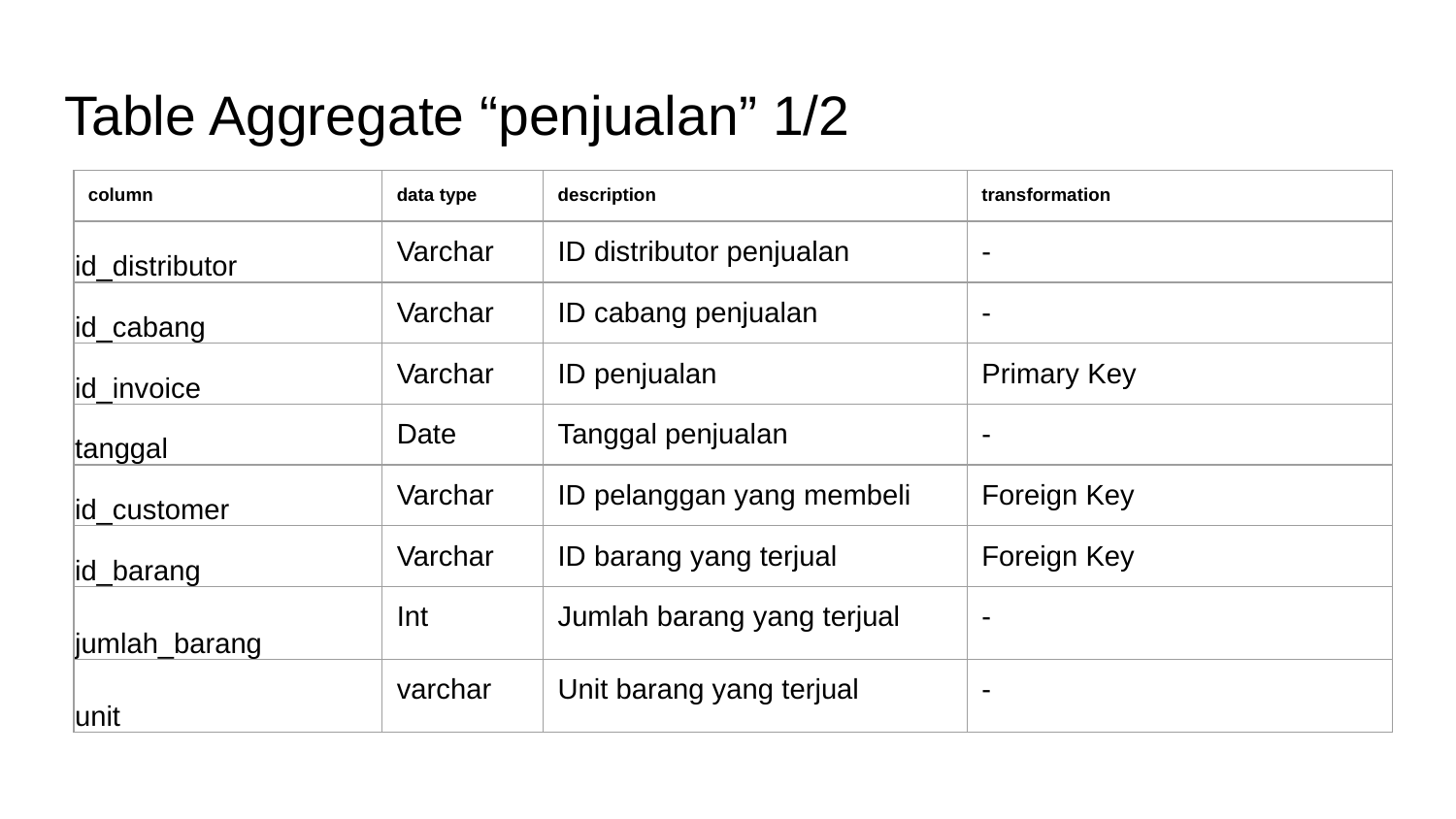

# Table Aggregate “penjualan” 1/2
| column | data type | description | transformation |
| --- | --- | --- | --- |
| id\_distributor | Varchar | ID distributor penjualan | - |
| id\_cabang | Varchar | ID cabang penjualan | - |
| id\_invoice | Varchar | ID penjualan | Primary Key |
| tanggal | Date | Tanggal penjualan | - |
| id\_customer | Varchar | ID pelanggan yang membeli | Foreign Key |
| id\_barang | Varchar | ID barang yang terjual | Foreign Key |
| jumlah\_barang | Int | Jumlah barang yang terjual | - |
| unit | varchar | Unit barang yang terjual | - |